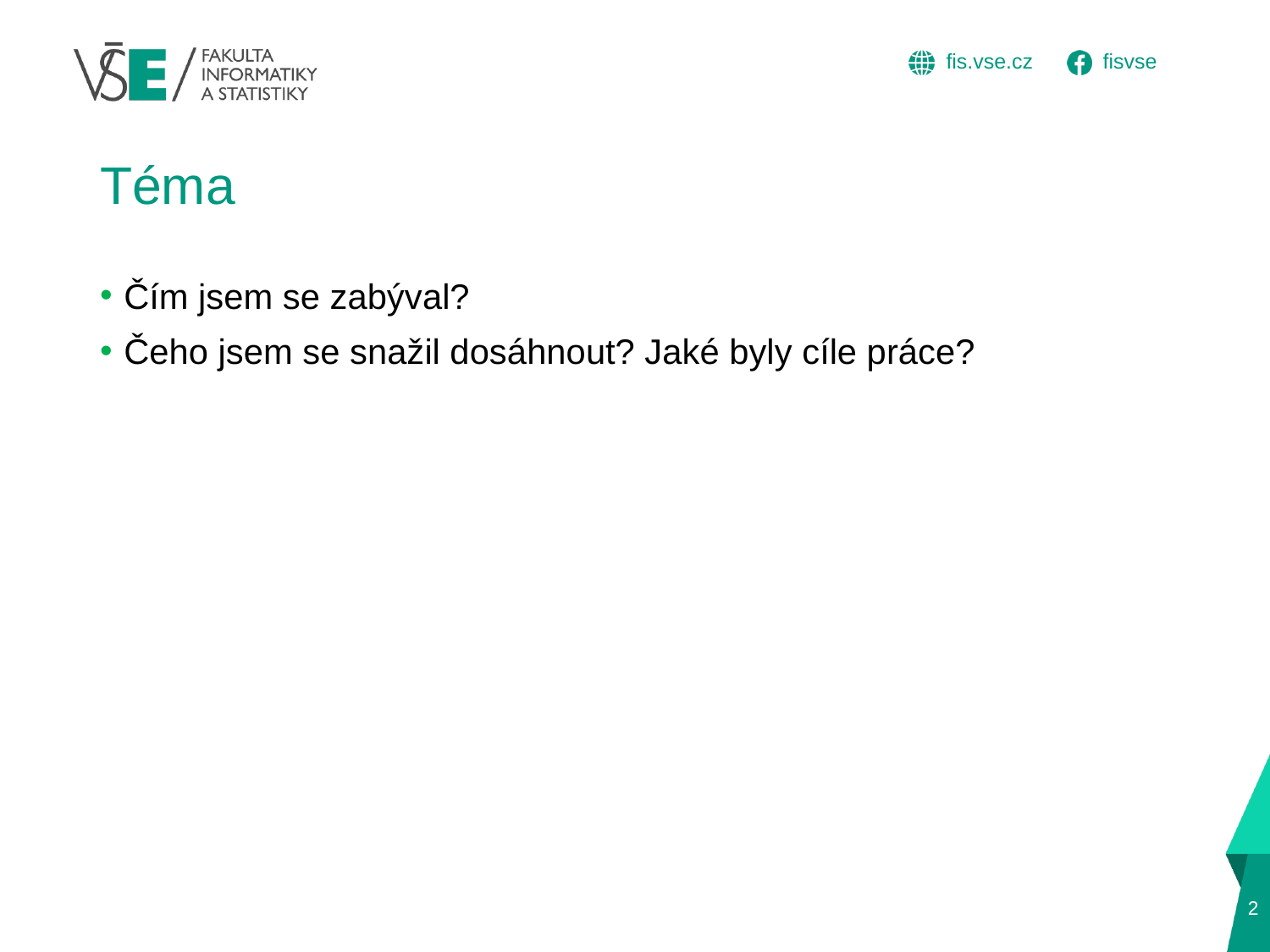

# Téma
Čím jsem se zabýval?
Čeho jsem se snažil dosáhnout? Jaké byly cíle práce?